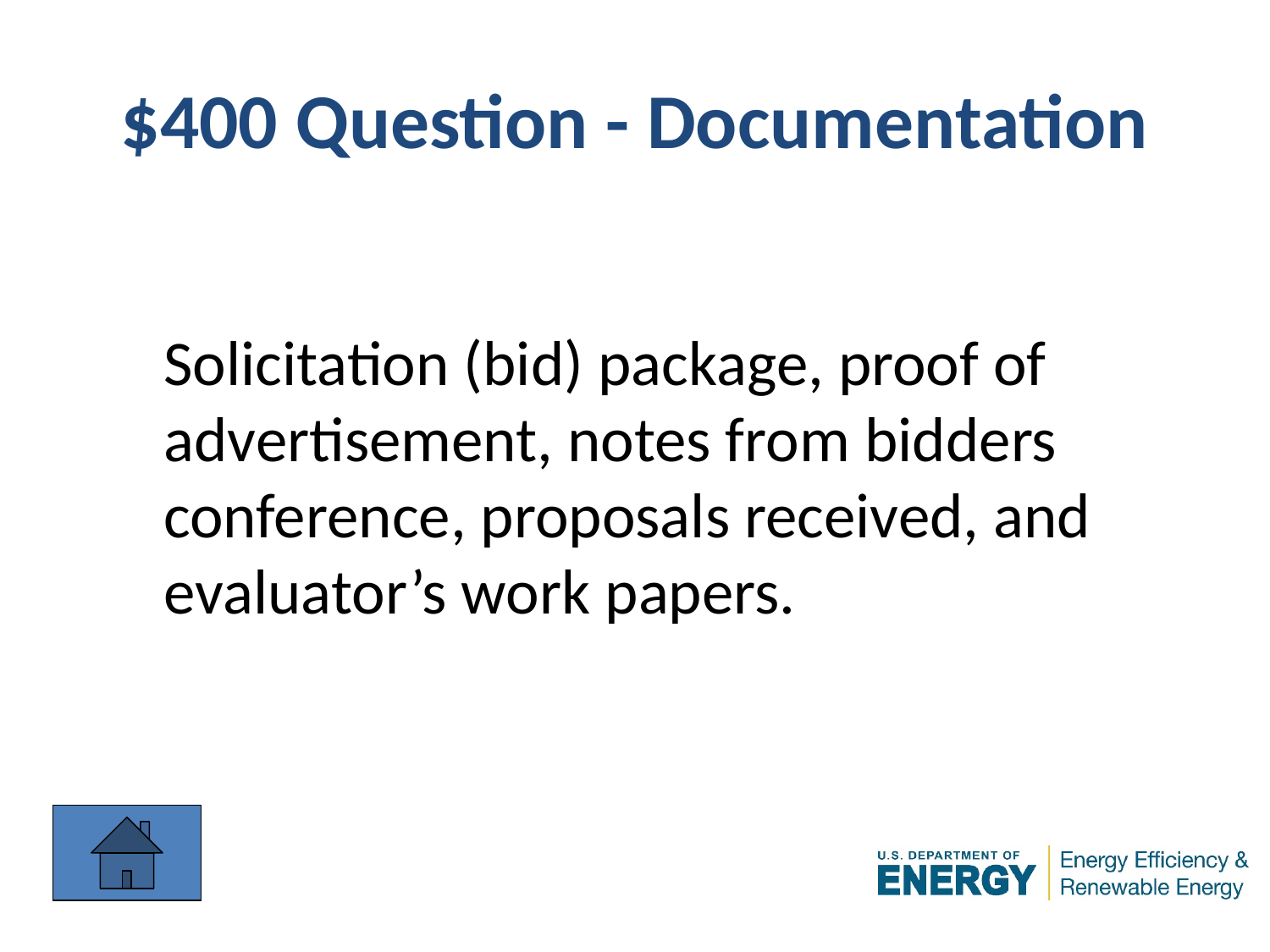

# $400 Question - Documentation
Solicitation (bid) package, proof of
advertisement, notes from bidders
conference, proposals received, and
evaluator’s work papers.